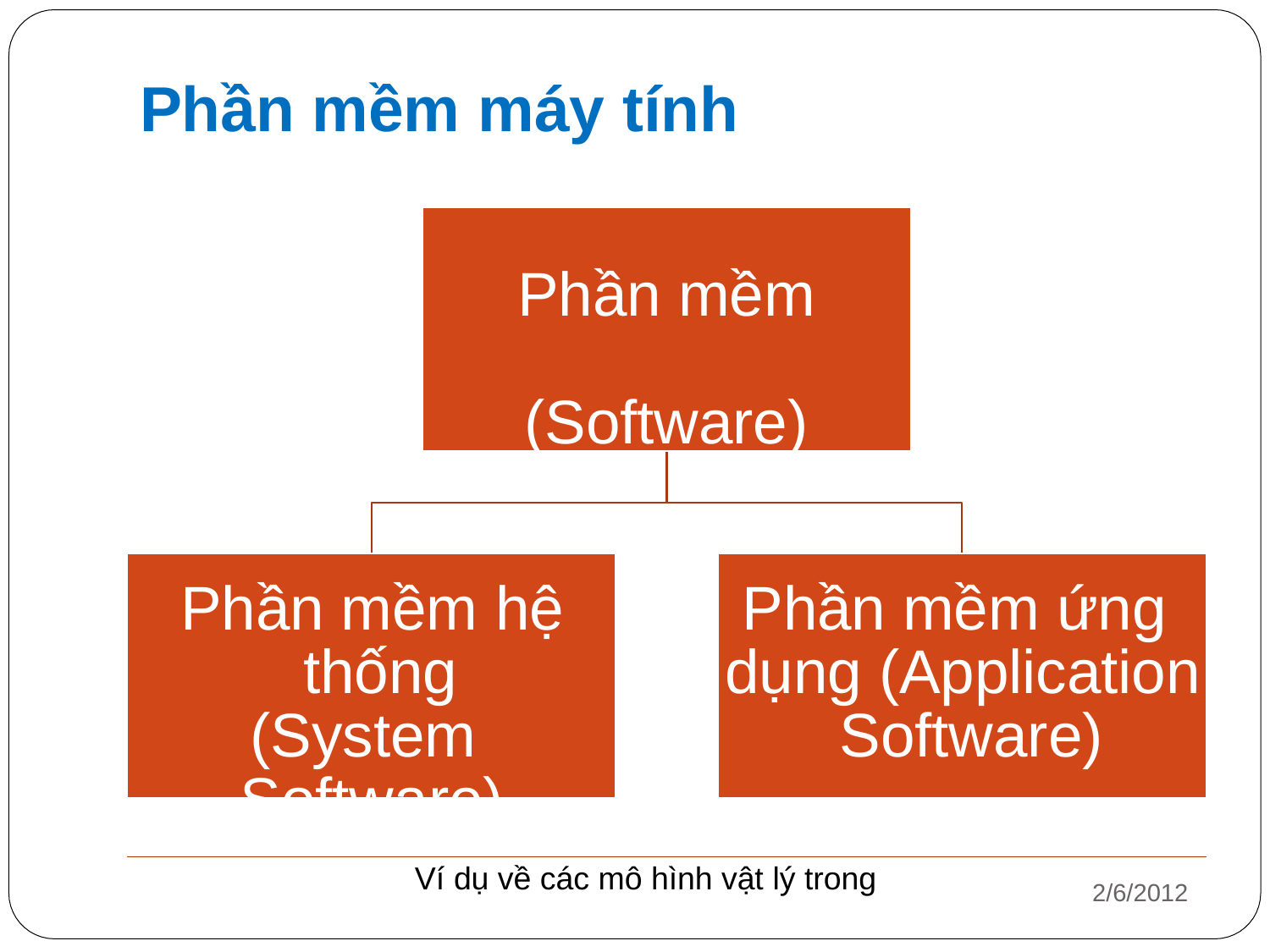

# Phần mềm máy tính

Phần mềm  (Software)

Phần mềm hệ  thống (System  Software)
Phần mềm ứng  dụng (Application  Software)
Ví dụ về các mô hình vật lý trong
2/6/2012